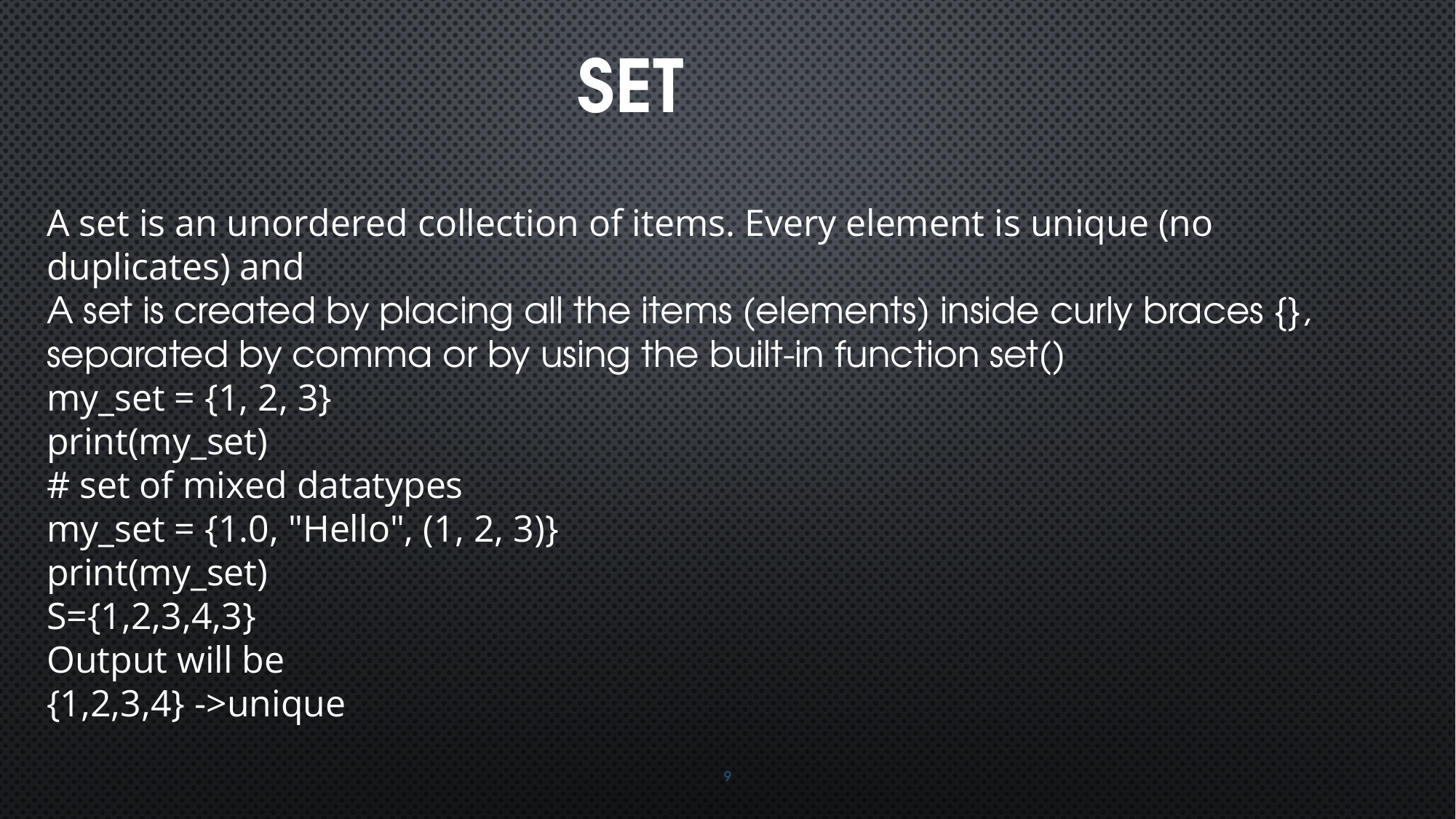

SET
A set is an unordered collection of items. Every element is unique (no duplicates) and
A set is created by placing all the items (elements) inside curly braces {}, separated by comma or by using the built-in function set()
my_set = {1, 2, 3}
print(my_set)
# set of mixed datatypes
my_set = {1.0, "Hello", (1, 2, 3)}
print(my_set)
S={1,2,3,4,3}
Output will be
{1,2,3,4} ->unique
9